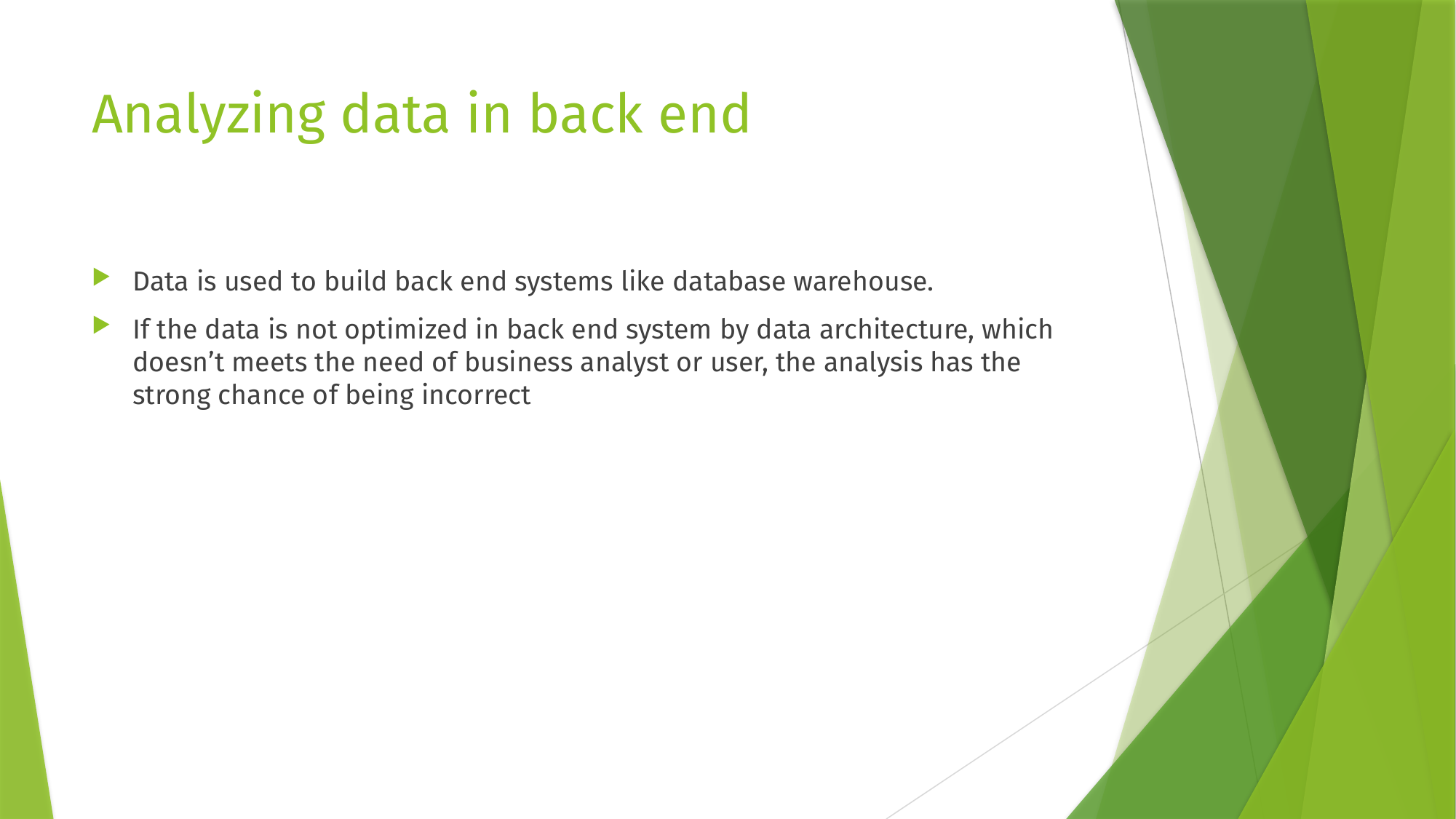

# Analyzing data in back end
Data is used to build back end systems like database warehouse.
If the data is not optimized in back end system by data architecture, which doesn’t meets the need of business analyst or user, the analysis has the strong chance of being incorrect